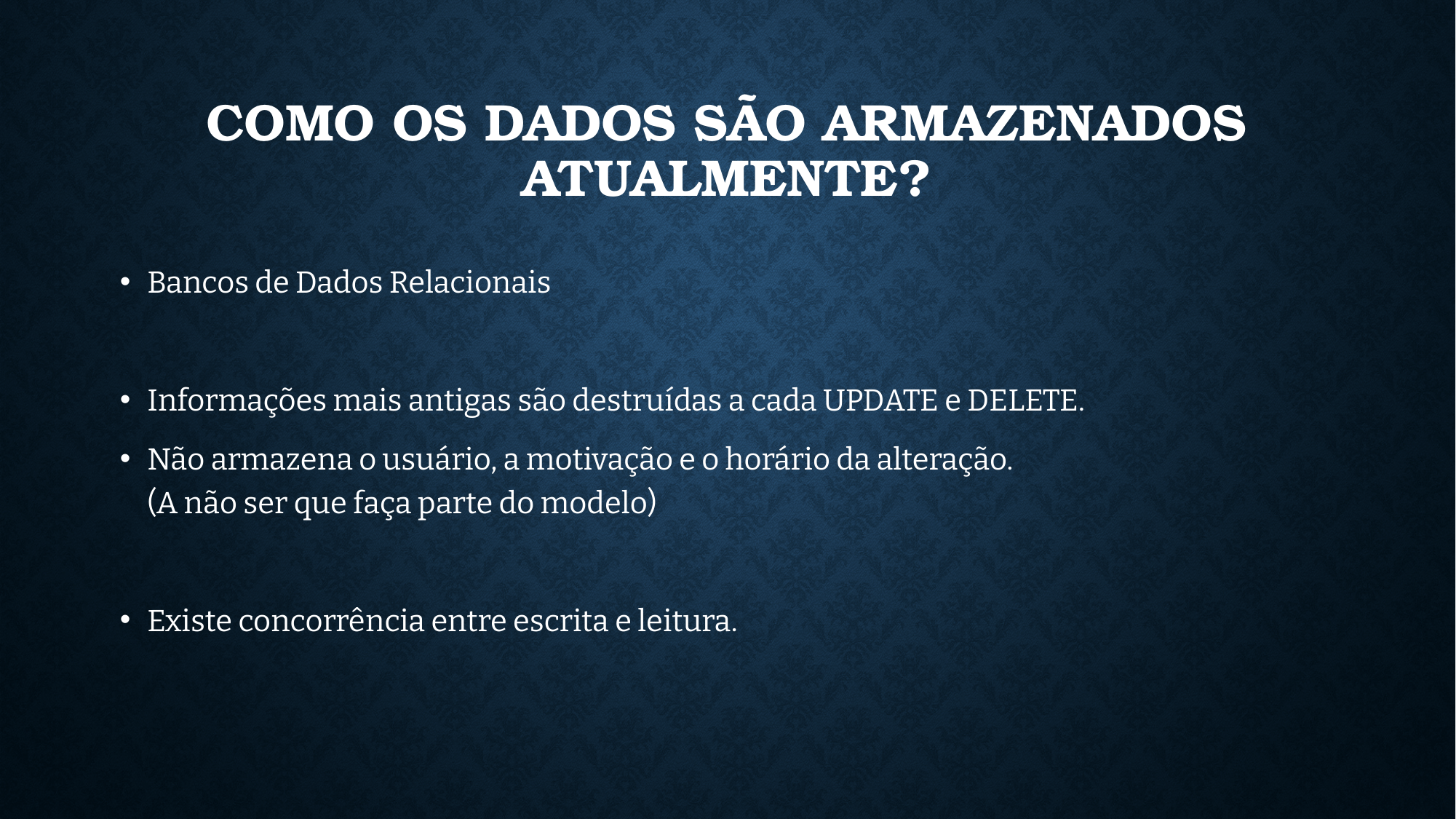

# Como OS dados são armazenados atualmente?
Bancos de Dados Relacionais

Informações mais antigas são destruídas a cada UPDATE e DELETE.
Não armazena o usuário, a motivação e o horário da alteração.
(A não ser que faça parte do modelo)

Existe concorrência entre escrita e leitura.